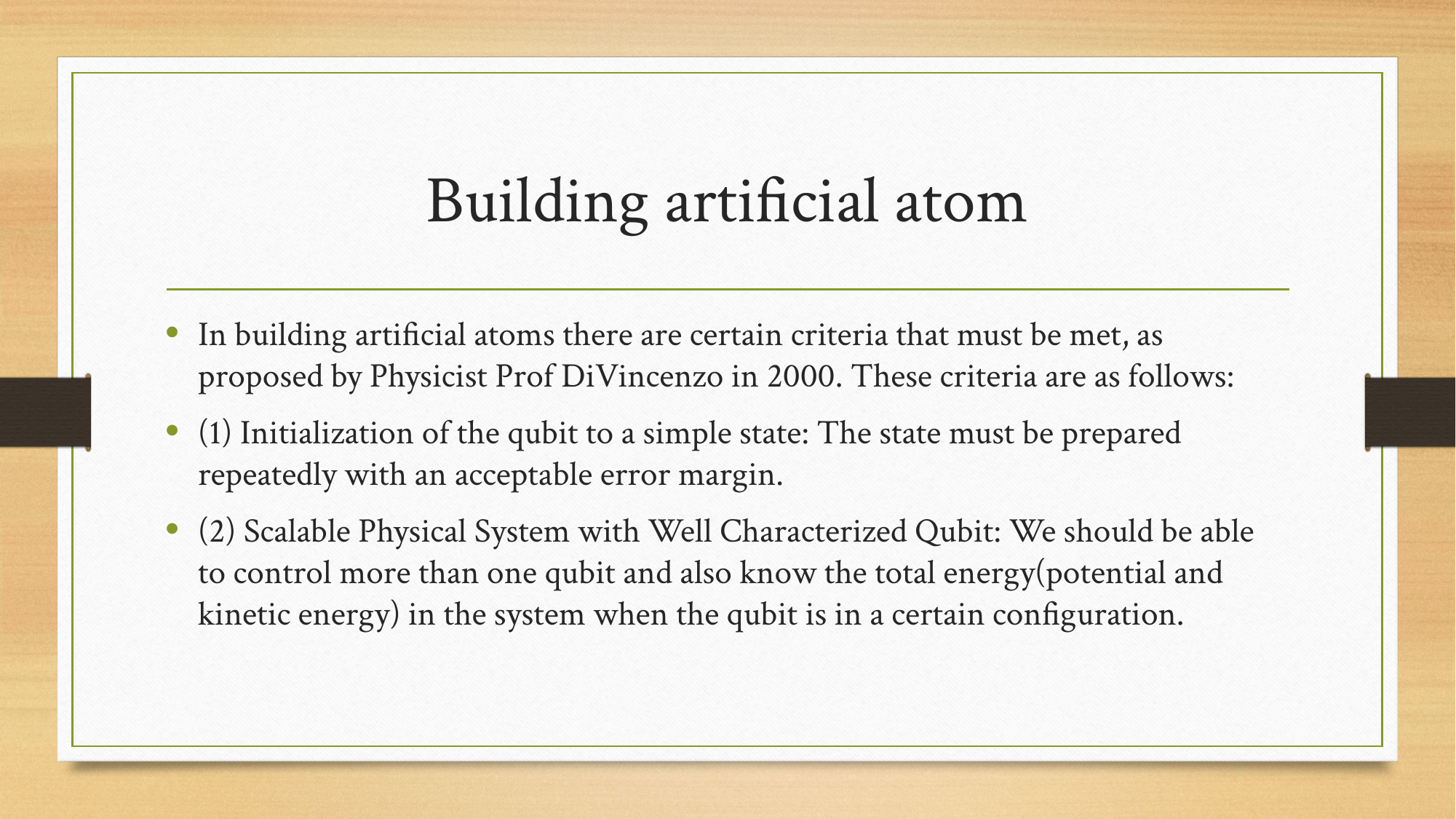

# Building artificial atom
In building artificial atoms there are certain criteria that must be met, as proposed by Physicist Prof DiVincenzo in 2000. These criteria are as follows:
(1) Initialization of the qubit to a simple state: The state must be prepared repeatedly with an acceptable error margin.
(2) Scalable Physical System with Well Characterized Qubit: We should be able to control more than one qubit and also know the total energy(potential and kinetic energy) in the system when the qubit is in a certain configuration.